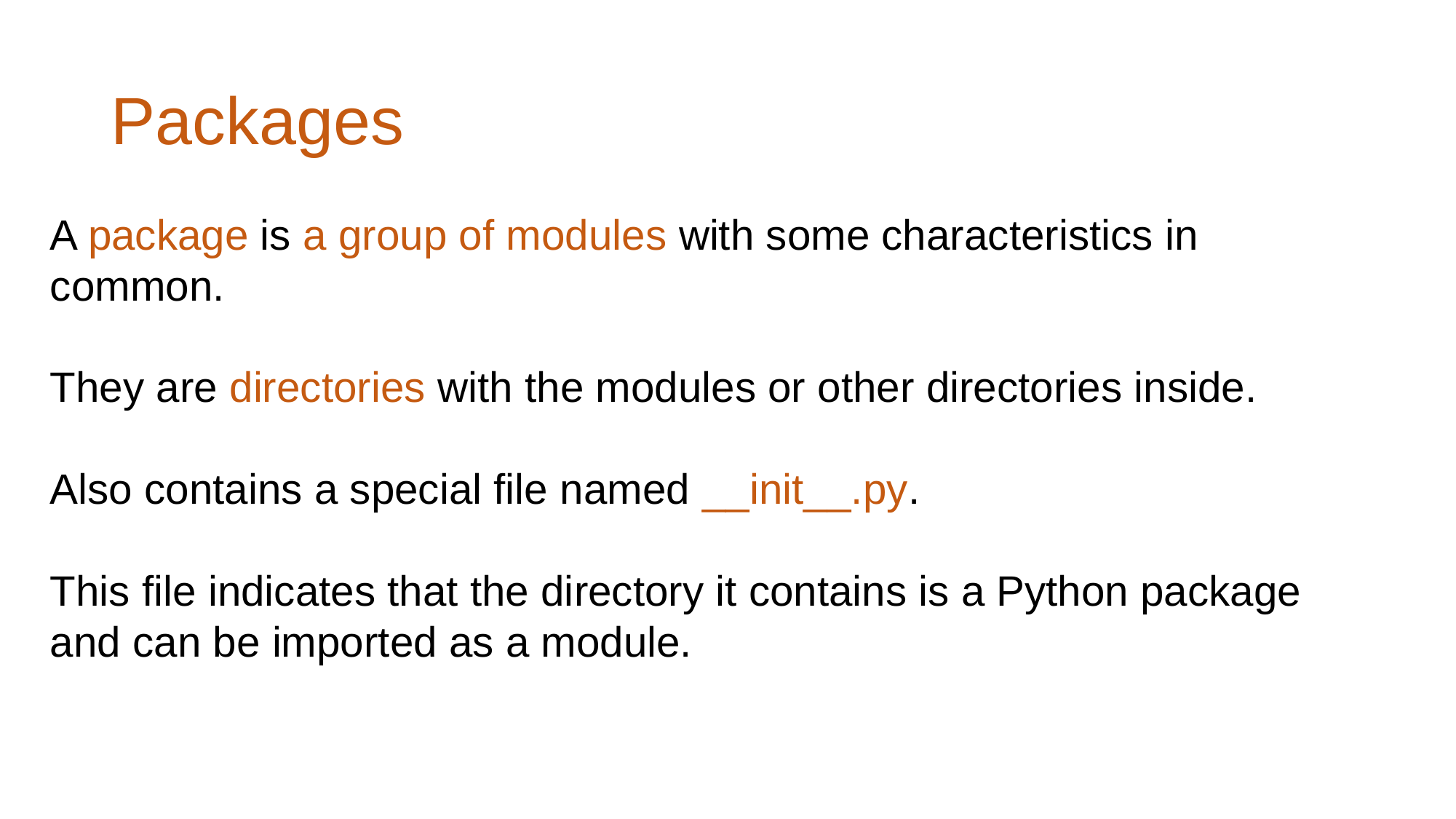

# Packages
A package is a group of modules with some characteristics in common.

They are directories with the modules or other directories inside.

Also contains a special file named __init__.py.

This file indicates that the directory it contains is a Python package and can be imported as a module.